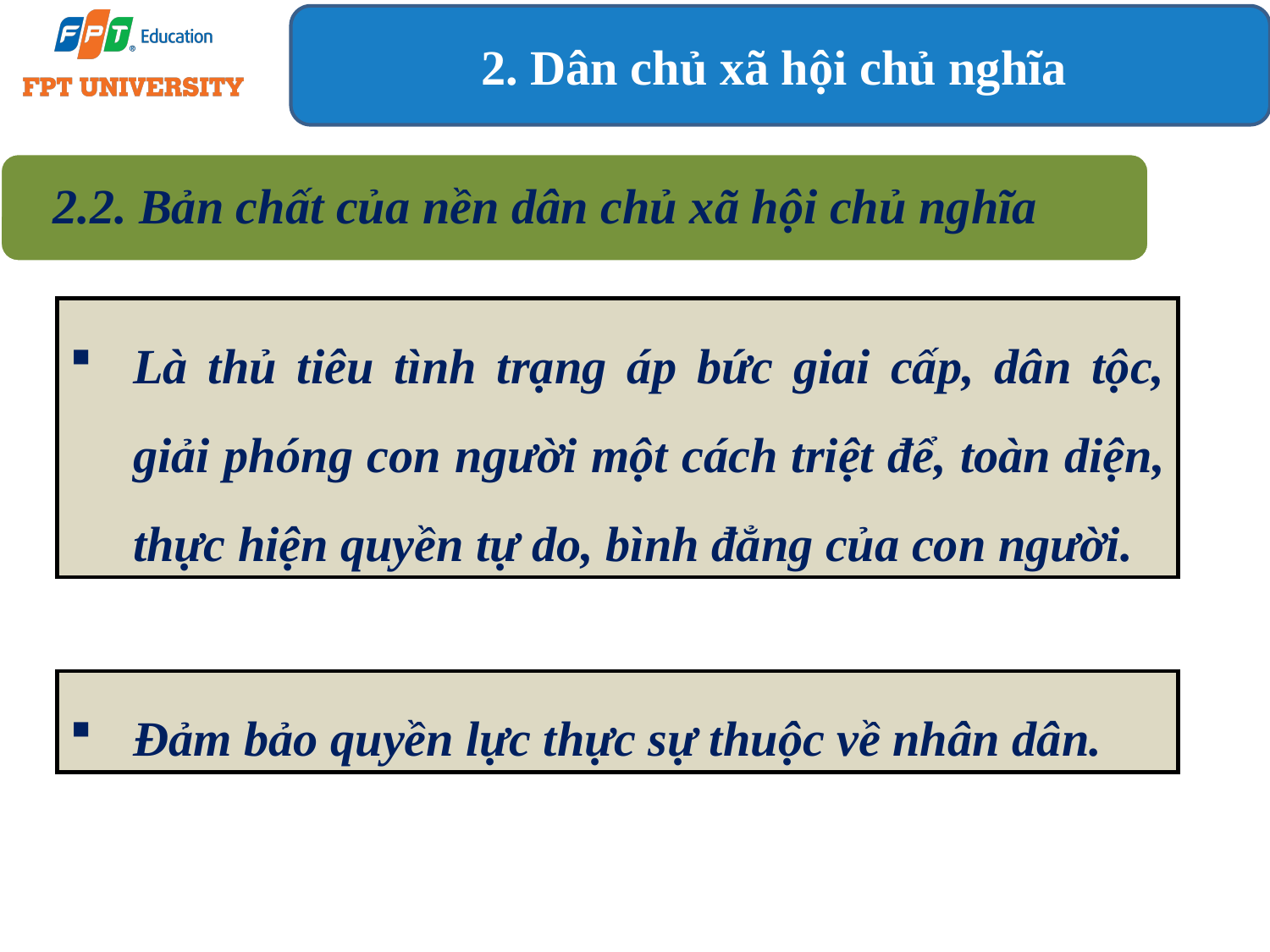

2. Dân chủ xã hội chủ nghĩa

2.2. Bản chất của nền dân chủ xã hội chủ nghĩa
Là thủ tiêu tình trạng áp bức giai cấp, dân tộc, giải phóng con người một cách triệt để, toàn diện, thực hiện quyền tự do, bình đẳng của con người.
Đảm bảo quyền lực thực sự thuộc về nhân dân.